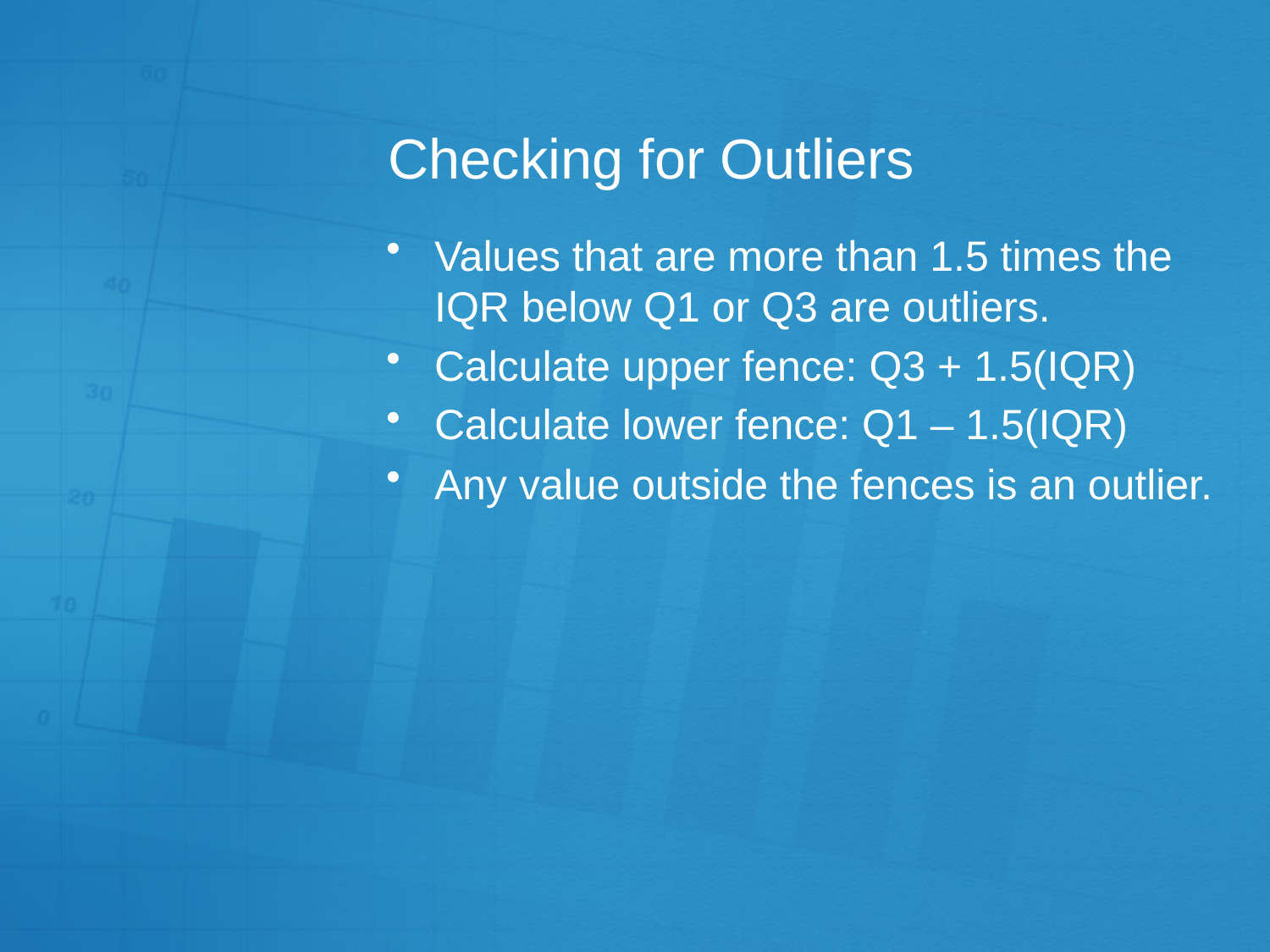

# Checking for Outliers
Values that are more than 1.5 times the IQR below Q1 or Q3 are outliers.
Calculate upper fence: Q3 + 1.5(IQR)
Calculate lower fence: Q1 – 1.5(IQR)
Any value outside the fences is an outlier.